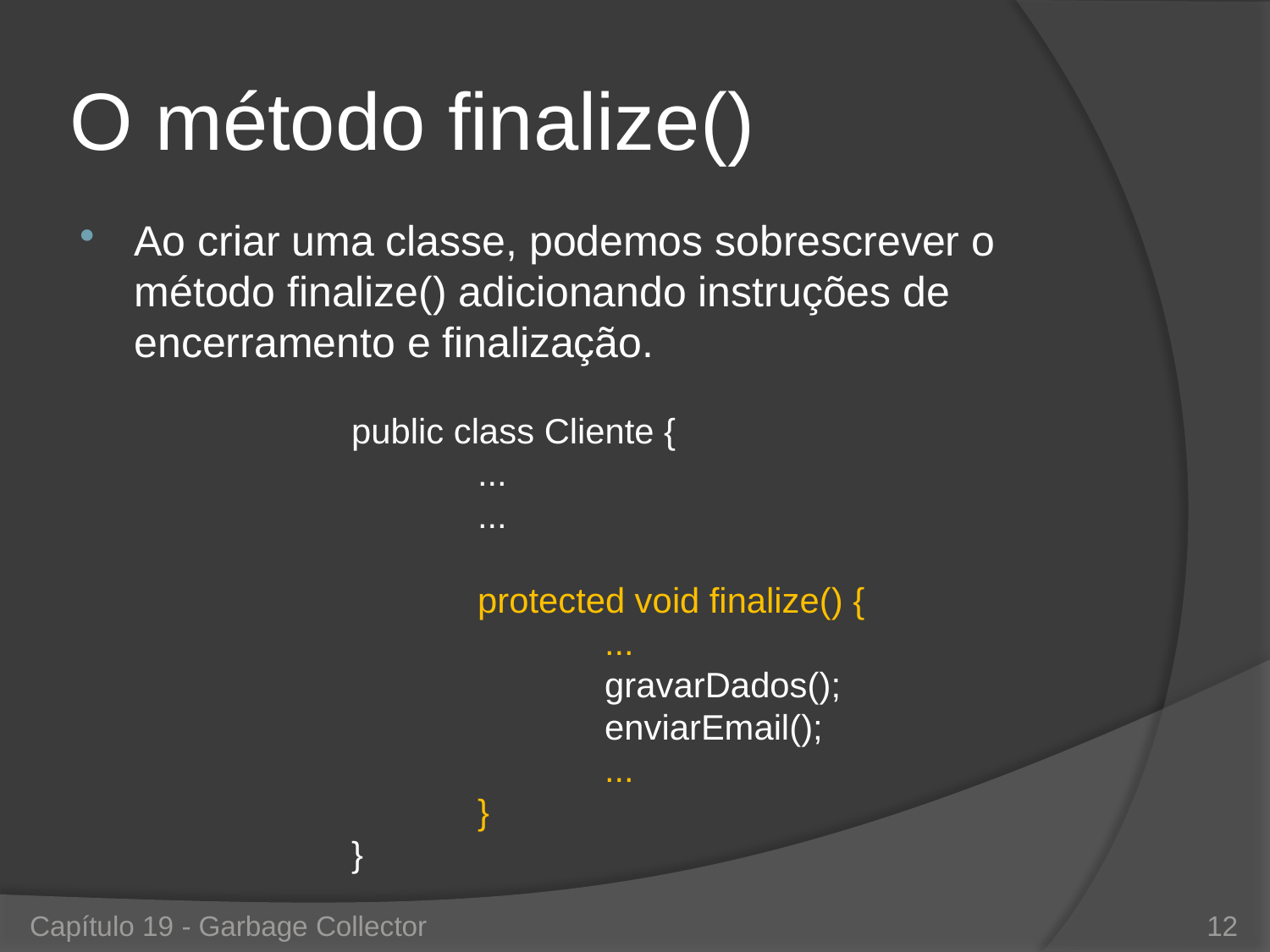

# O método finalize()
Ao criar uma classe, podemos sobrescrever o método finalize() adicionando instruções de encerramento e finalização.

public class Cliente {
	...
	...

	protected void finalize() {
		...
		gravarDados();
		enviarEmail();
		...
	}
}

Capítulo 19 - Garbage Collector
12